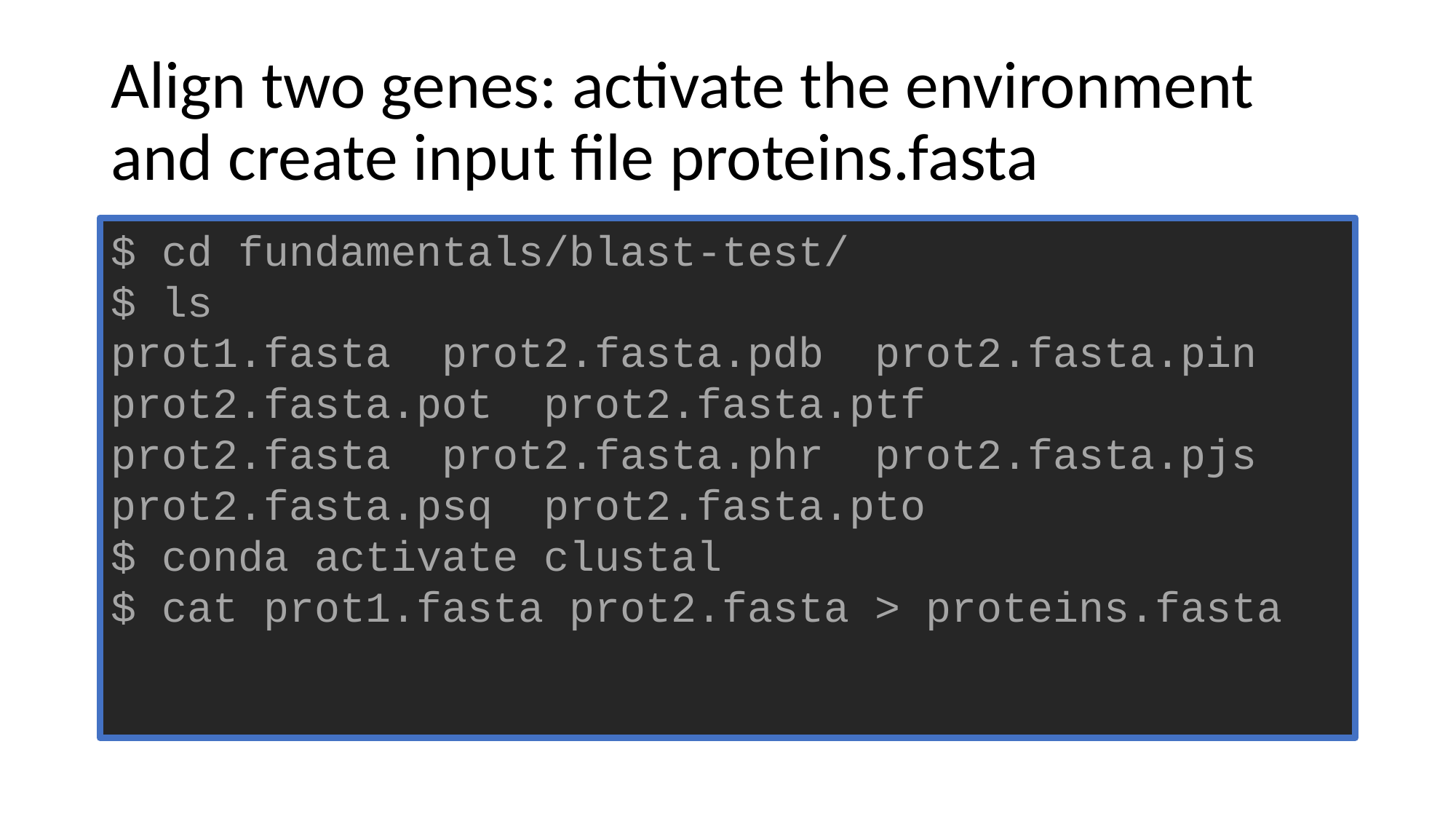

# Align two genes: activate the environment and create input file proteins.fasta
$ cd fundamentals/blast-test/
$ ls
prot1.fasta  prot2.fasta.pdb  prot2.fasta.pin  prot2.fasta.pot  prot2.fasta.ptf
prot2.fasta  prot2.fasta.phr  prot2.fasta.pjs  prot2.fasta.psq  prot2.fasta.pto
$ conda activate clustal
$ cat prot1.fasta prot2.fasta > proteins.fasta